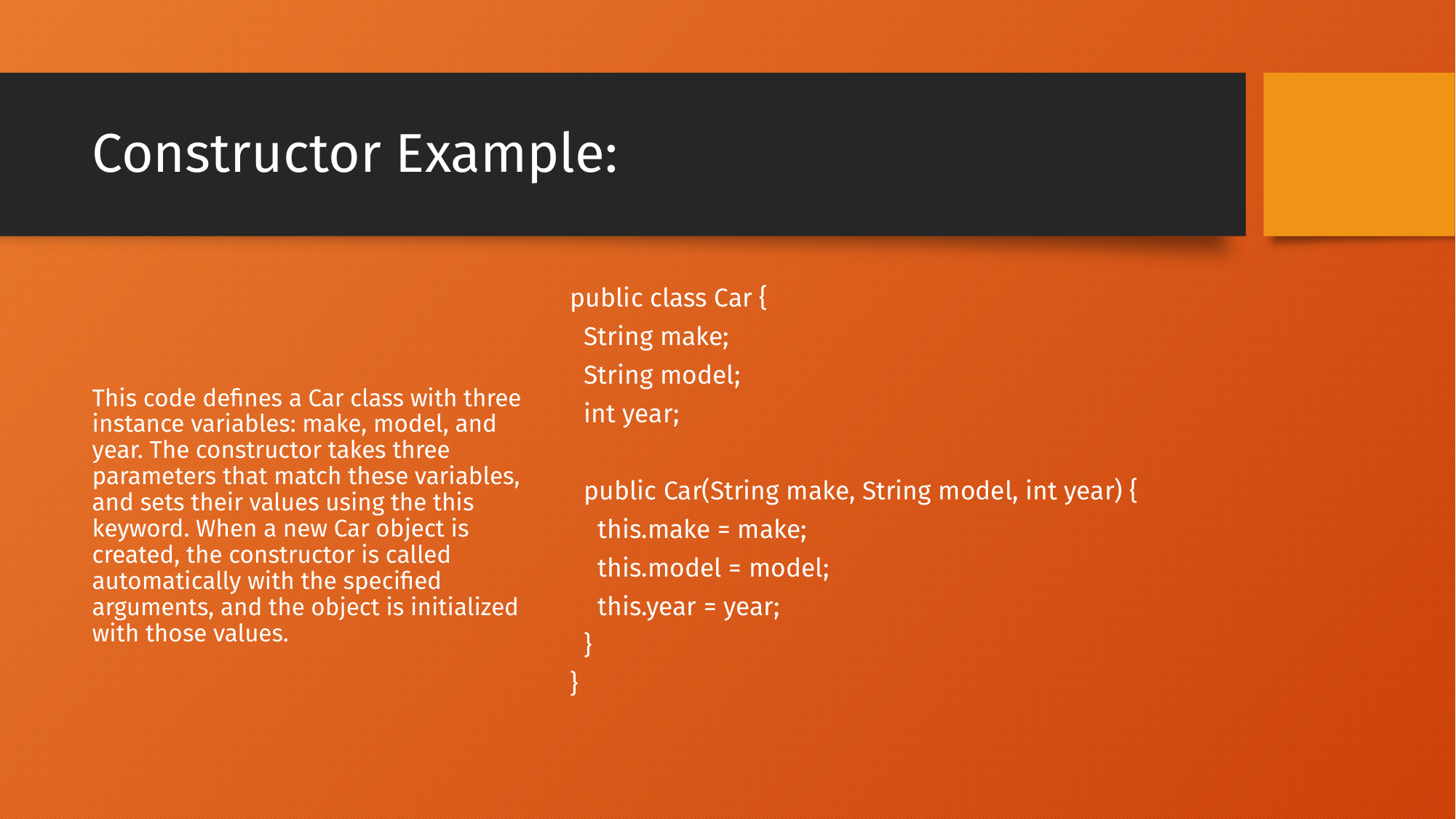

# Constructor Example:

This code defines a Car class with three instance variables: make, model, and year. The constructor takes three parameters that match these variables, and sets their values using the this keyword. When a new Car object is created, the constructor is called automatically with the specified arguments, and the object is initialized with those values.
public class Car {
  String make;
  String model;
  int year;

  public Car(String make, String model, int year) {
    this.make = make;
    this.model = model;
    this.year = year;
  }
}